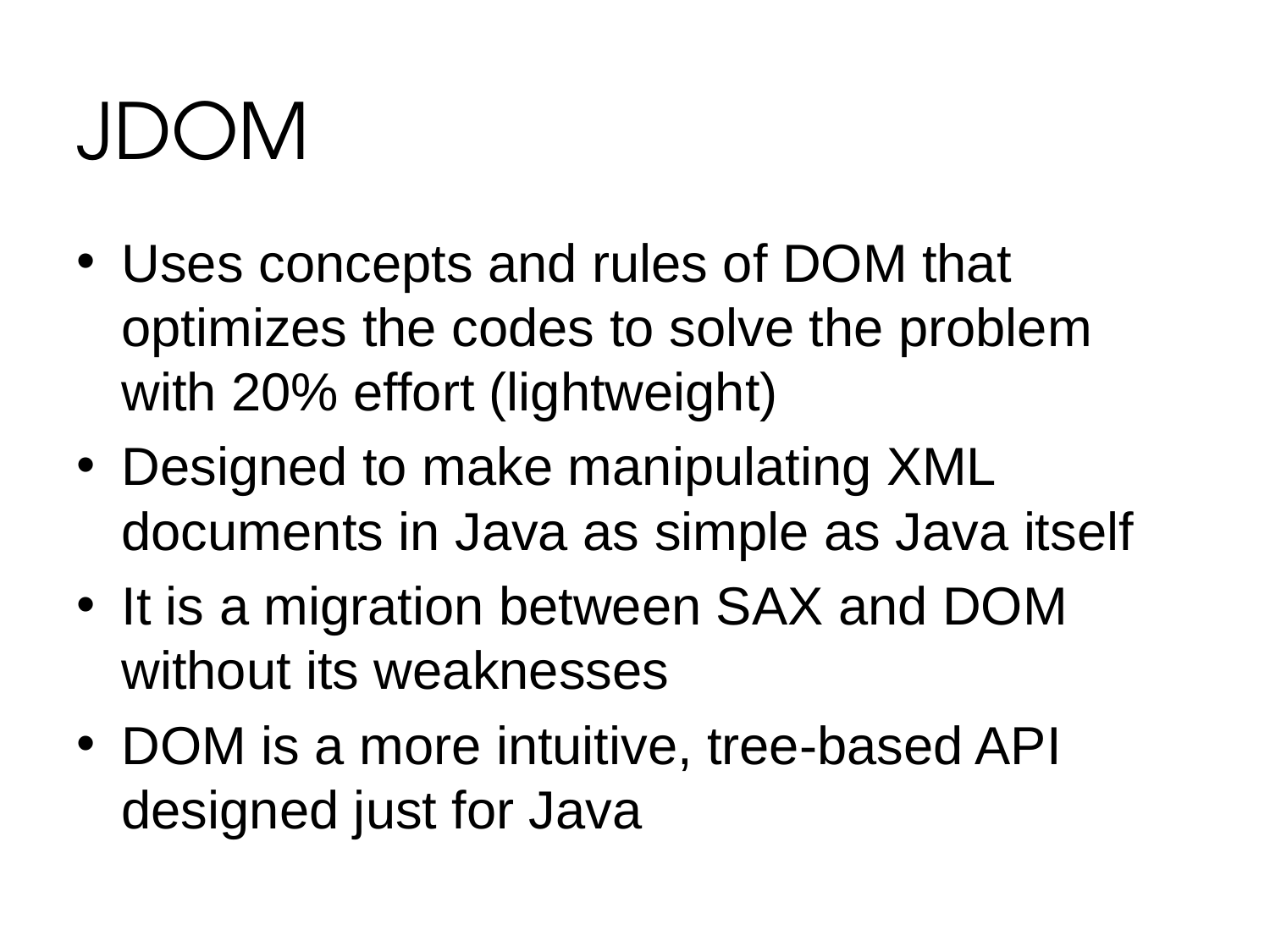

# JDOM
Uses concepts and rules of DOM that optimizes the codes to solve the problem with 20% effort (lightweight)
Designed to make manipulating XML documents in Java as simple as Java itself
It is a migration between SAX and DOM without its weaknesses
DOM is a more intuitive, tree-based API designed just for Java